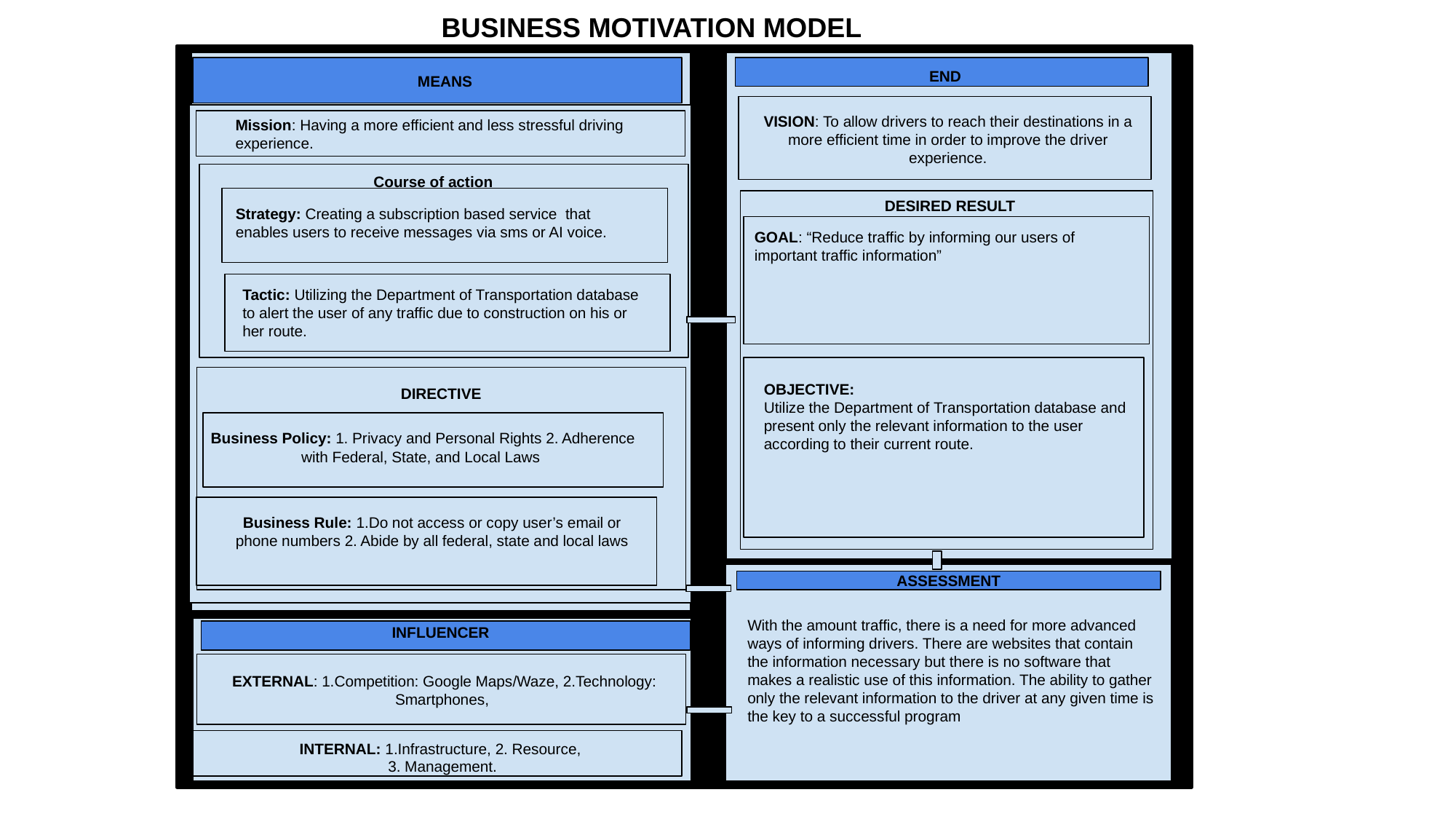

BUSINESS MOTIVATION MODEL

END

MEANS

VISION: To allow drivers to reach their destinations in a more efficient time in order to improve the driver experience.
Mission: Having a more efficient and less stressful driving experience.

Course of action

DESIRED RESULT

Strategy: Creating a subscription based service  that enables users to receive messages via sms or AI voice.

GOAL: “Reduce traffic by informing our users of important traffic information”

Tactic: Utilizing the Department of Transportation database to alert the user of any traffic due to construction on his or her route.

OBJECTIVE:
Utilize the Department of Transportation database and present only the relevant information to the user according to their current route.
DIRECTIVE

Business Policy: 1. Privacy and Personal Rights 2. Adherence with Federal, State, and Local Laws

Business Rule: 1.Do not access or copy user’s email or phone numbers 2. Abide by all federal, state and local laws

ASSESSMENT

With the amount traffic, there is a need for more advanced ways of informing drivers. There are websites that contain the information necessary but there is no software that makes a realistic use of this information. The ability to gather only the relevant information to the driver at any given time is the key to a successful program
INFLUENCER

EXTERNAL: 1.Competition: Google Maps/Waze, 2.Technology: Smartphones,

INTERNAL: 1.Infrastructure, 2. Resource,
3. Management.